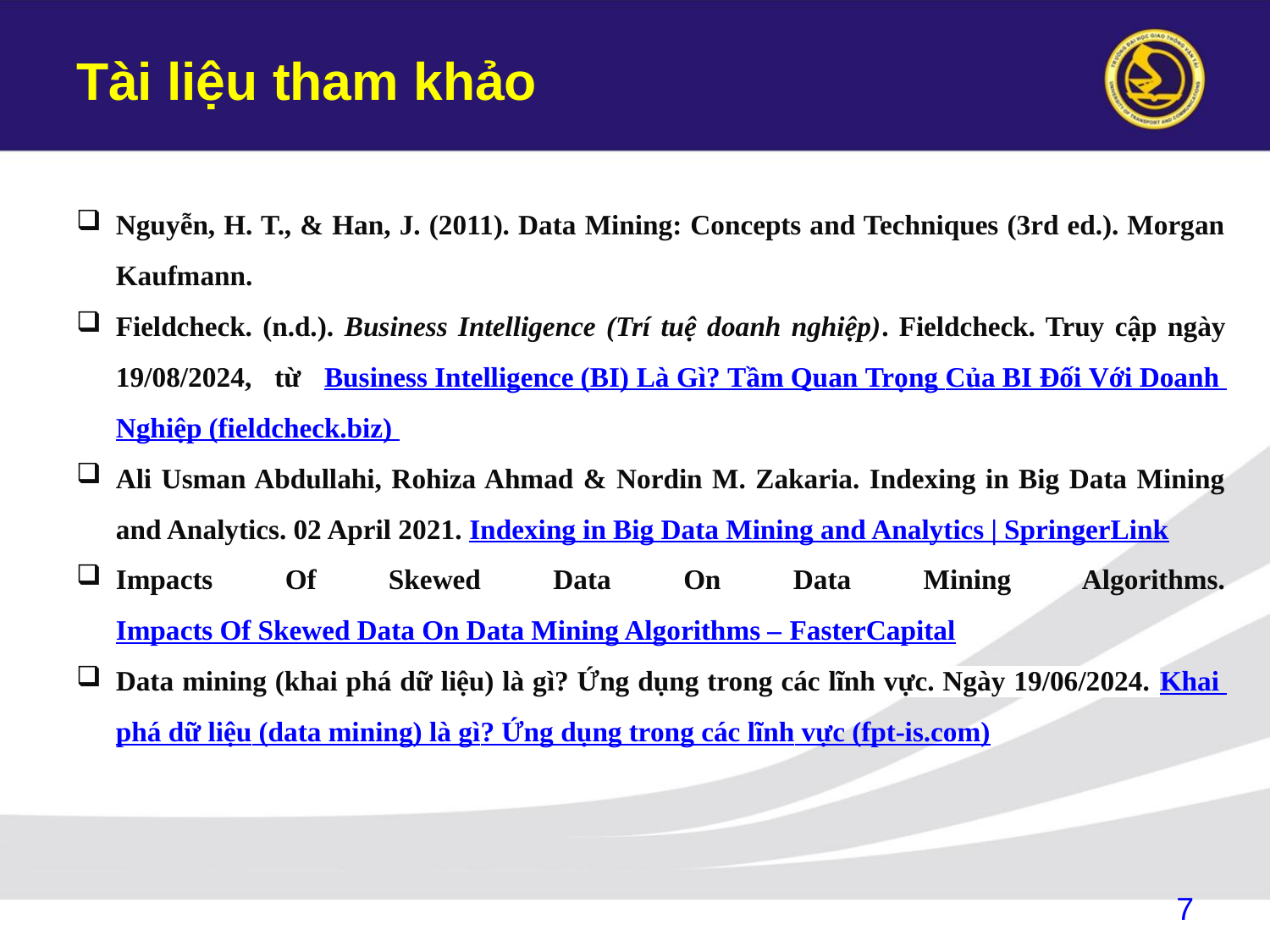

# Tài liệu tham khảo
Nguyễn, H. T., & Han, J. (2011). Data Mining: Concepts and Techniques (3rd ed.). Morgan Kaufmann.
Fieldcheck. (n.d.). Business Intelligence (Trí tuệ doanh nghiệp). Fieldcheck. Truy cập ngày 19/08/2024, từ Business Intelligence (BI) Là Gì? Tầm Quan Trọng Của BI Đối Với Doanh Nghiệp (fieldcheck.biz)
Ali Usman Abdullahi, Rohiza Ahmad & Nordin M. Zakaria. Indexing in Big Data Mining and Analytics. 02 April 2021. Indexing in Big Data Mining and Analytics | SpringerLink
Impacts Of Skewed Data On Data Mining Algorithms. Impacts Of Skewed Data On Data Mining Algorithms – FasterCapital
Data mining (khai phá dữ liệu) là gì? Ứng dụng trong các lĩnh vực. Ngày 19/06/2024. Khai phá dữ liệu (data mining) là gì? Ứng dụng trong các lĩnh vực (fpt-is.com)
7